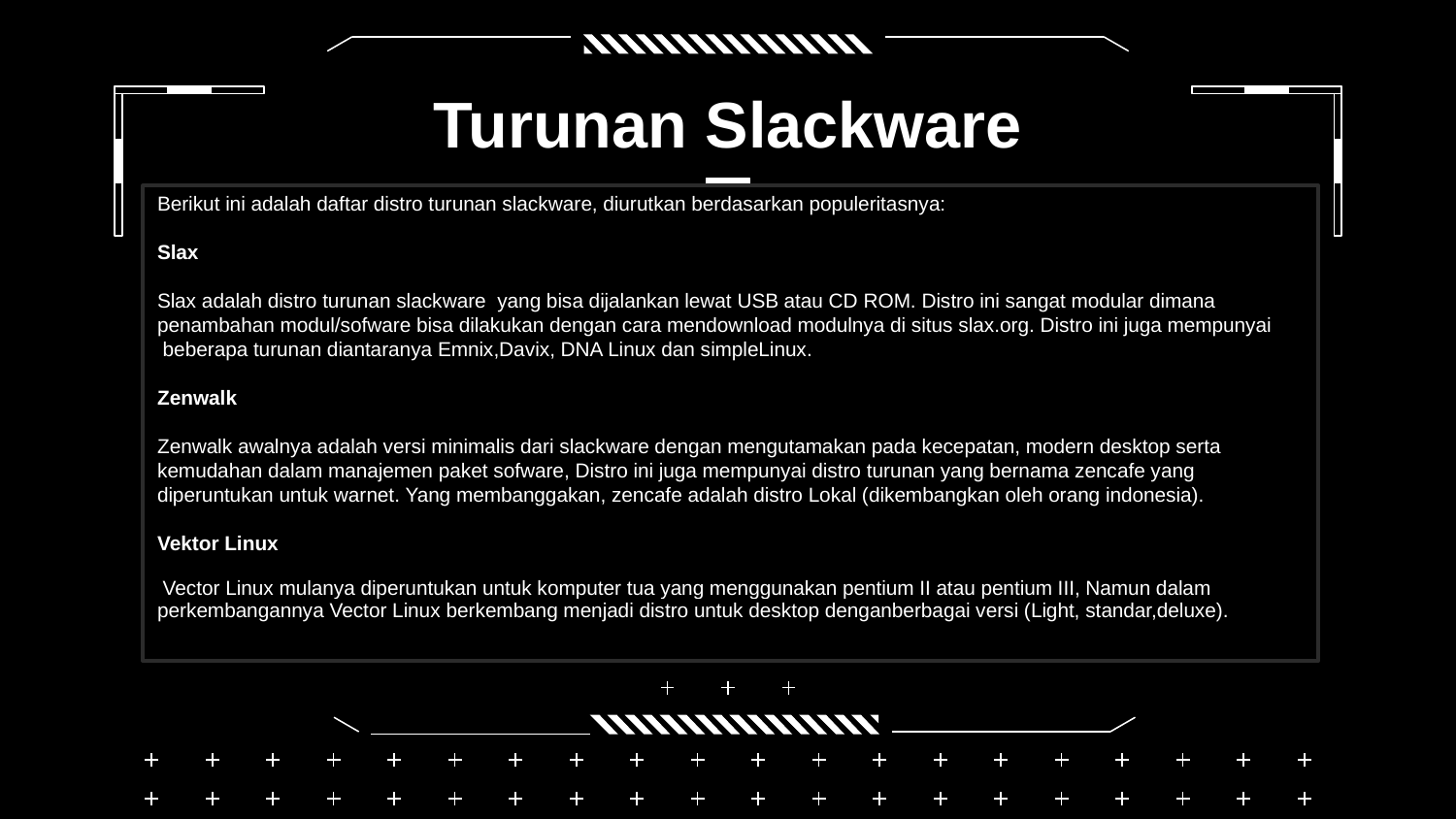

Turunan Slackware

Berikut ini adalah daftar distro turunan slackware, diurutkan berdasarkan populeritasnya:

Slax

Slax adalah distro turunan slackware  yang bisa dijalankan lewat USB atau CD ROM. Distro ini sangat modular dimana penambahan modul/sofware bisa dilakukan dengan cara mendownload modulnya di situs slax.org. Distro ini juga mempunyai  beberapa turunan diantaranya Emnix,Davix, DNA Linux dan simpleLinux.

Zenwalk

Zenwalk awalnya adalah versi minimalis dari slackware dengan mengutamakan pada kecepatan, modern desktop serta kemudahan dalam manajemen paket sofware, Distro ini juga mempunyai distro turunan yang bernama zencafe yang diperuntukan untuk warnet. Yang membanggakan, zencafe adalah distro Lokal (dikembangkan oleh orang indonesia).

Vektor Linux

 Vector Linux mulanya diperuntukan untuk komputer tua yang menggunakan pentium II atau pentium III, Namun dalam perkembangannya Vector Linux berkembang menjadi distro untuk desktop denganberbagai versi (Light, standar,deluxe).